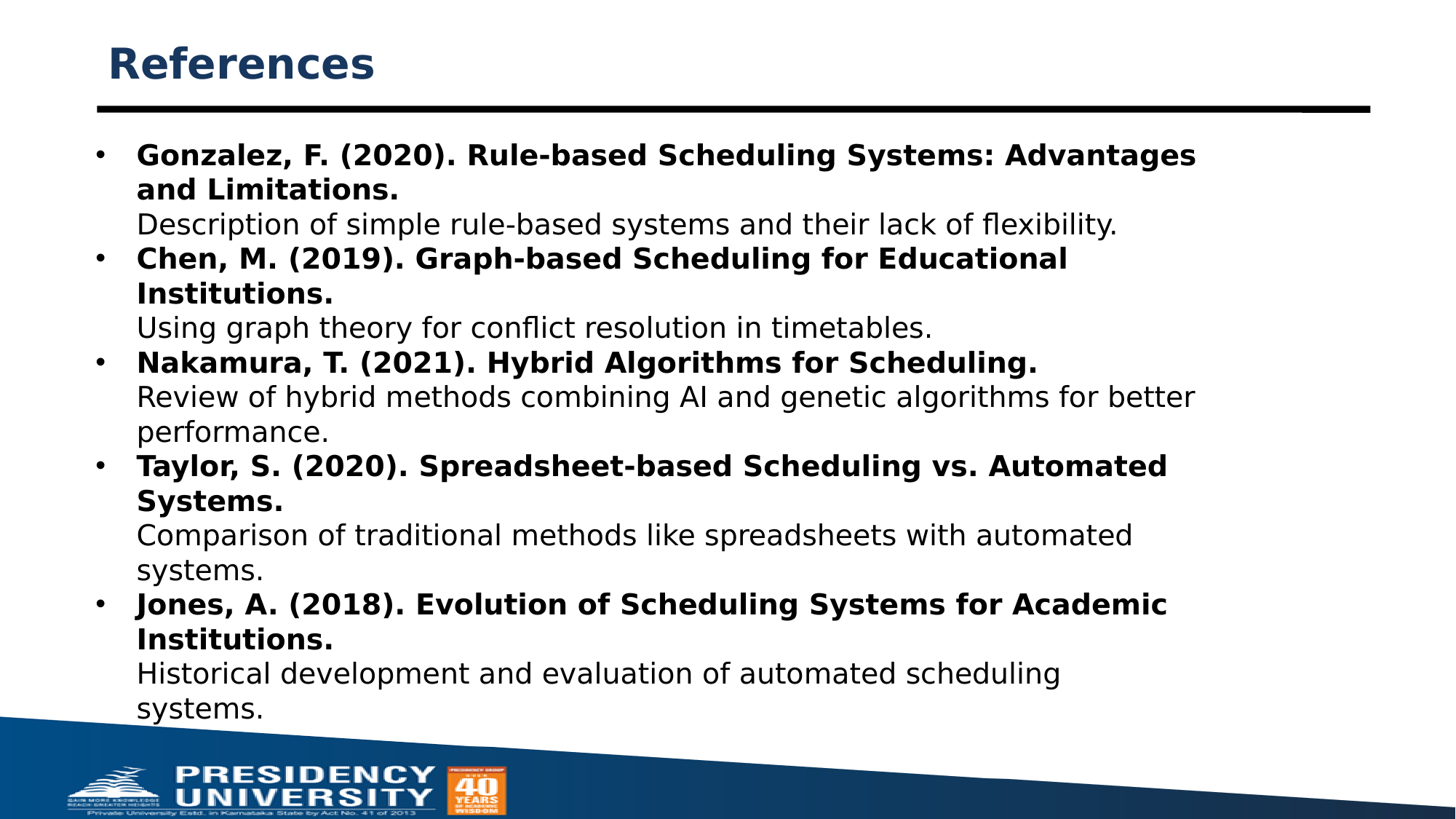

# References
Gonzalez, F. (2020). Rule-based Scheduling Systems: Advantages and Limitations.
Description of simple rule-based systems and their lack of flexibility.
Chen, M. (2019). Graph-based Scheduling for Educational Institutions.
Using graph theory for conflict resolution in timetables.
Nakamura, T. (2021). Hybrid Algorithms for Scheduling.
Review of hybrid methods combining AI and genetic algorithms for better performance.
Taylor, S. (2020). Spreadsheet-based Scheduling vs. Automated Systems.
Comparison of traditional methods like spreadsheets with automated systems.
Jones, A. (2018). Evolution of Scheduling Systems for Academic Institutions.
Historical development and evaluation of automated scheduling systems.